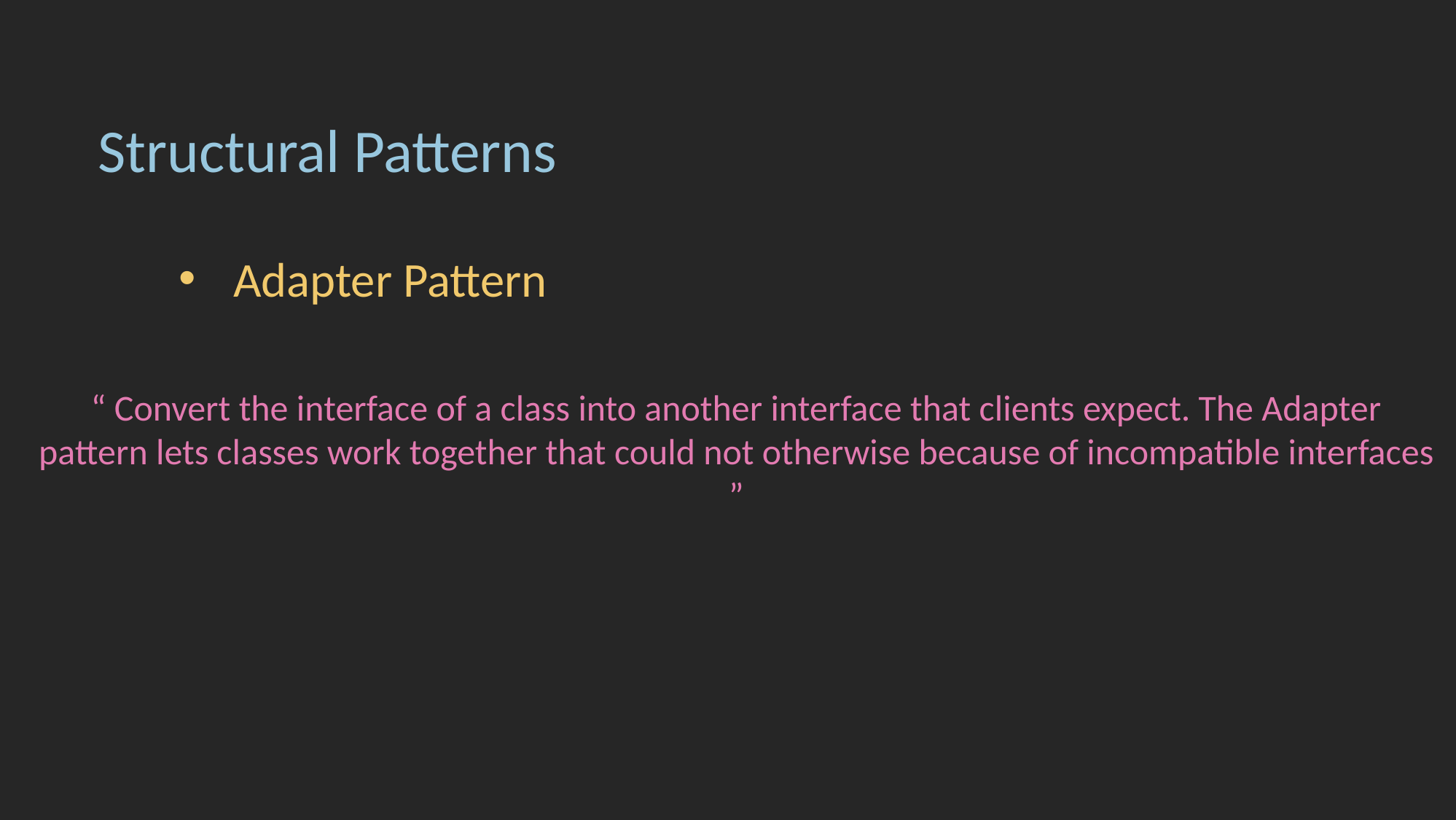

Structural Patterns
Adapter Pattern
“ Convert the interface of a class into another interface that clients expect. The Adapter pattern lets classes work together that could not otherwise because of incompatible interfaces ”